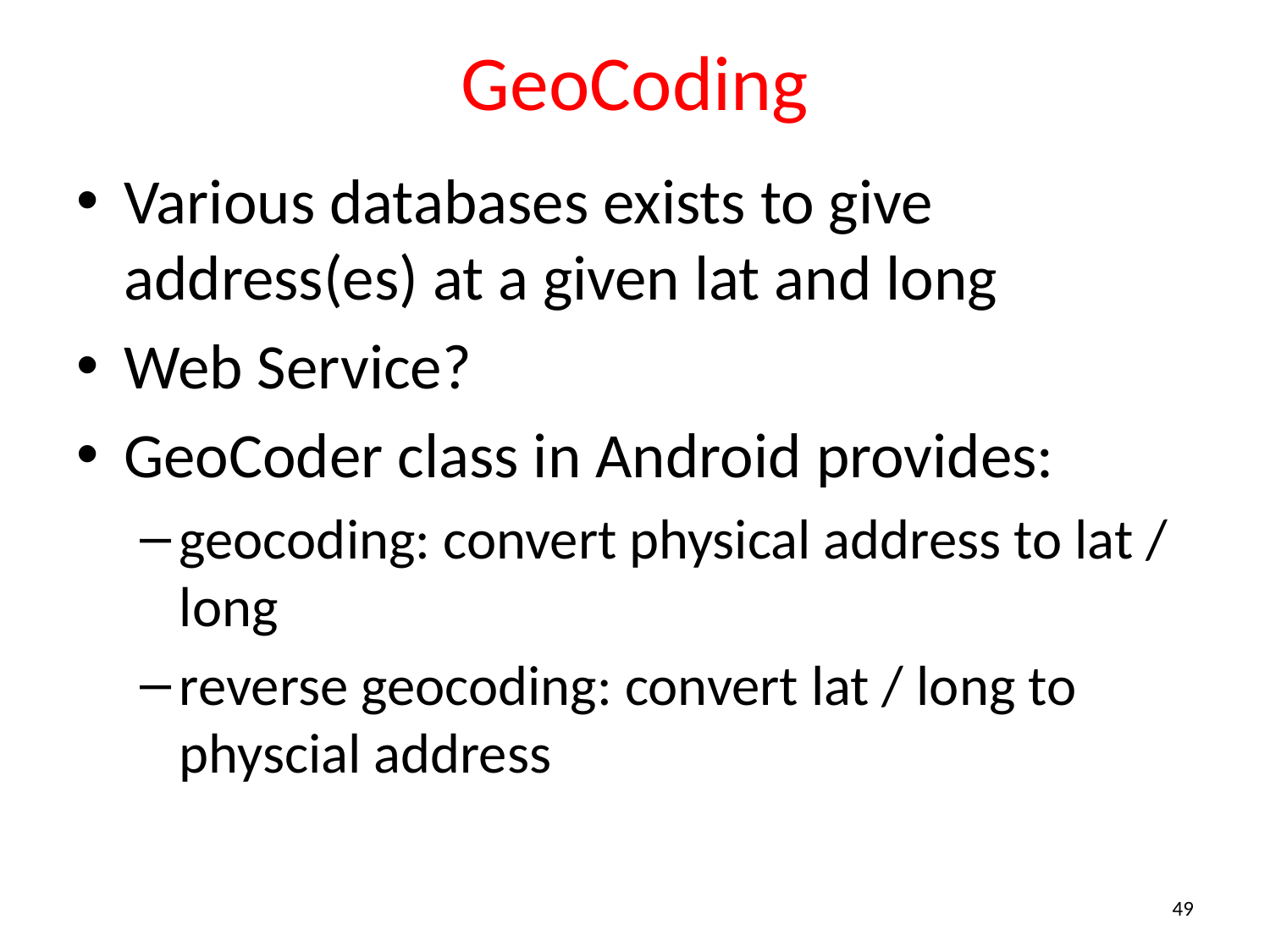

# GeoCoding
Various databases exists to give address(es) at a given lat and long
Web Service?
GeoCoder class in Android provides:
geocoding: convert physical address to lat / long
reverse geocoding: convert lat / long to physcial address
49